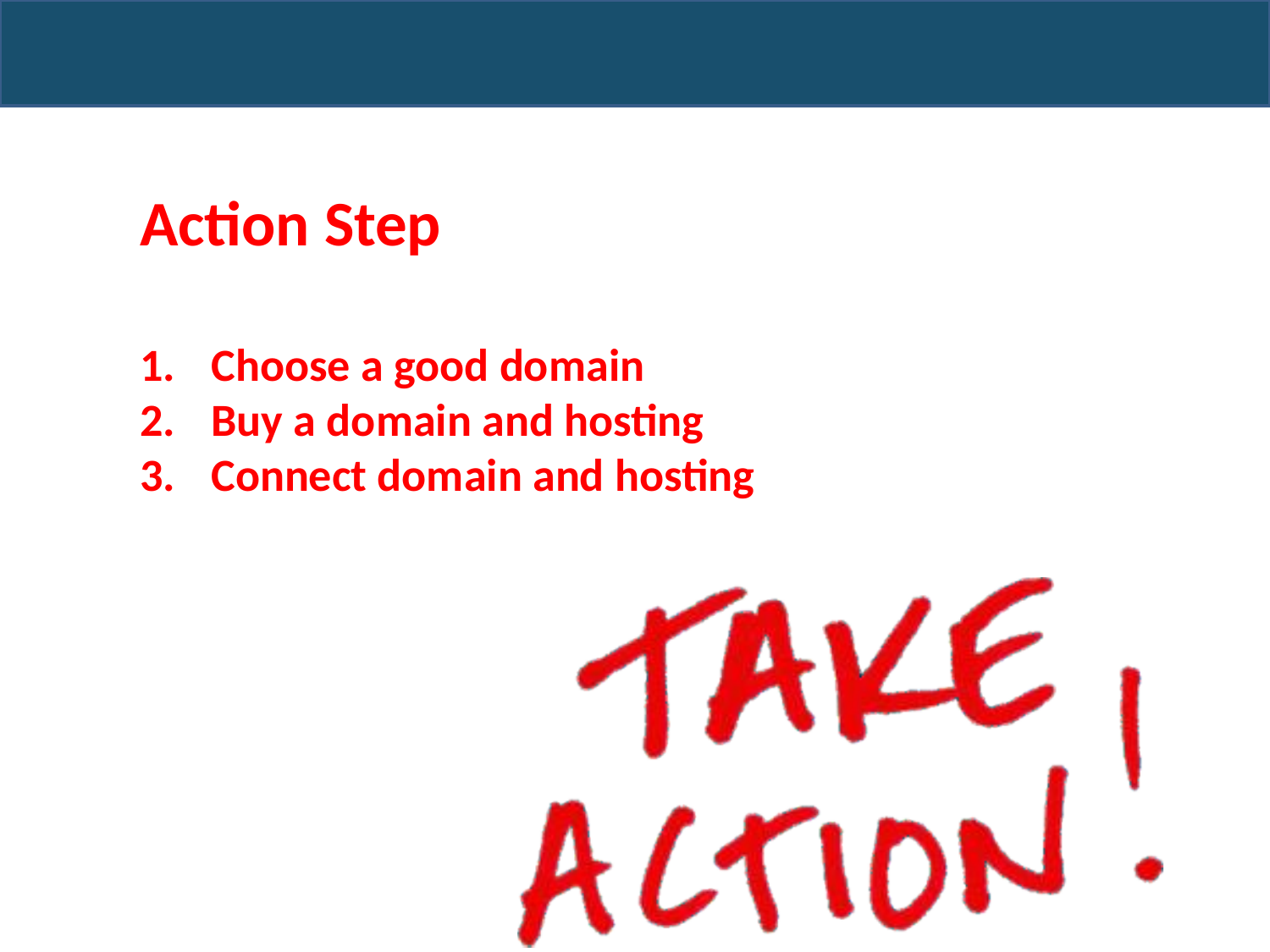

# Action Step
Choose a good domain
Buy a domain and hosting
Connect domain and hosting